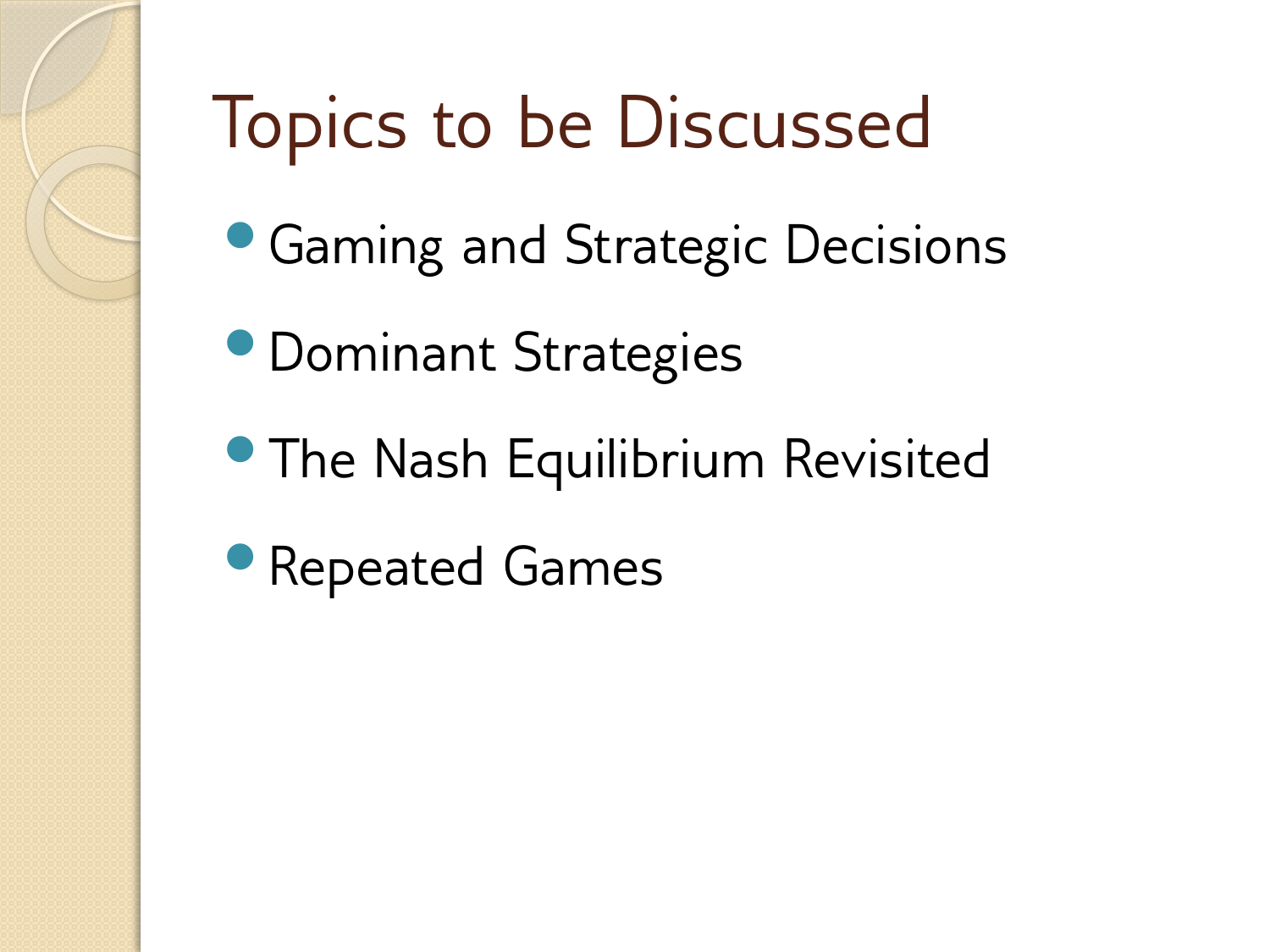

# Topics to be Discussed
Gaming and Strategic Decisions
Dominant Strategies
The Nash Equilibrium Revisited
Repeated Games